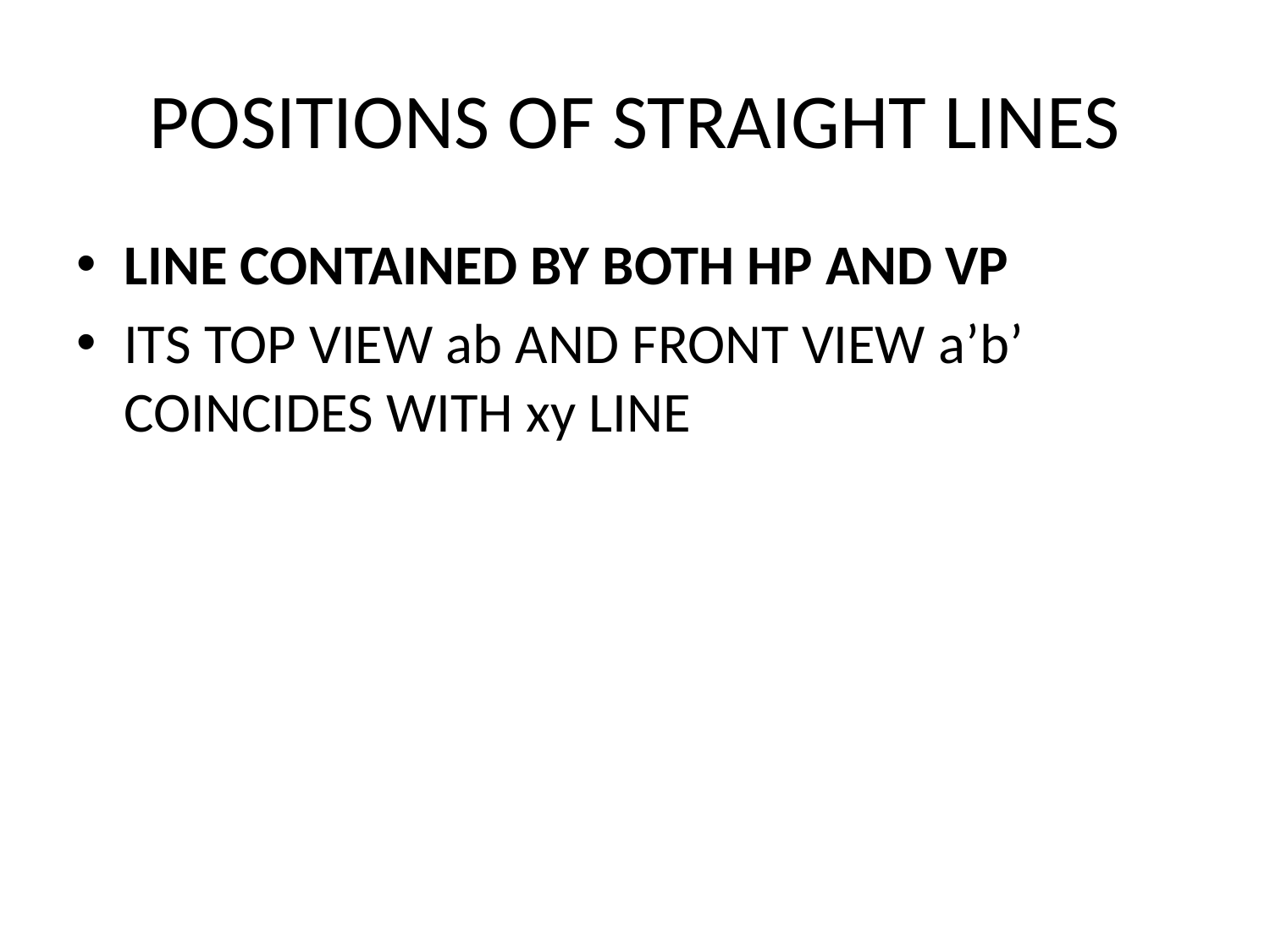

# POSITIONS OF STRAIGHT LINES
LINE CONTAINED BY BOTH HP AND VP
ITS TOP VIEW ab AND FRONT VIEW a’b’ COINCIDES WITH xy LINE